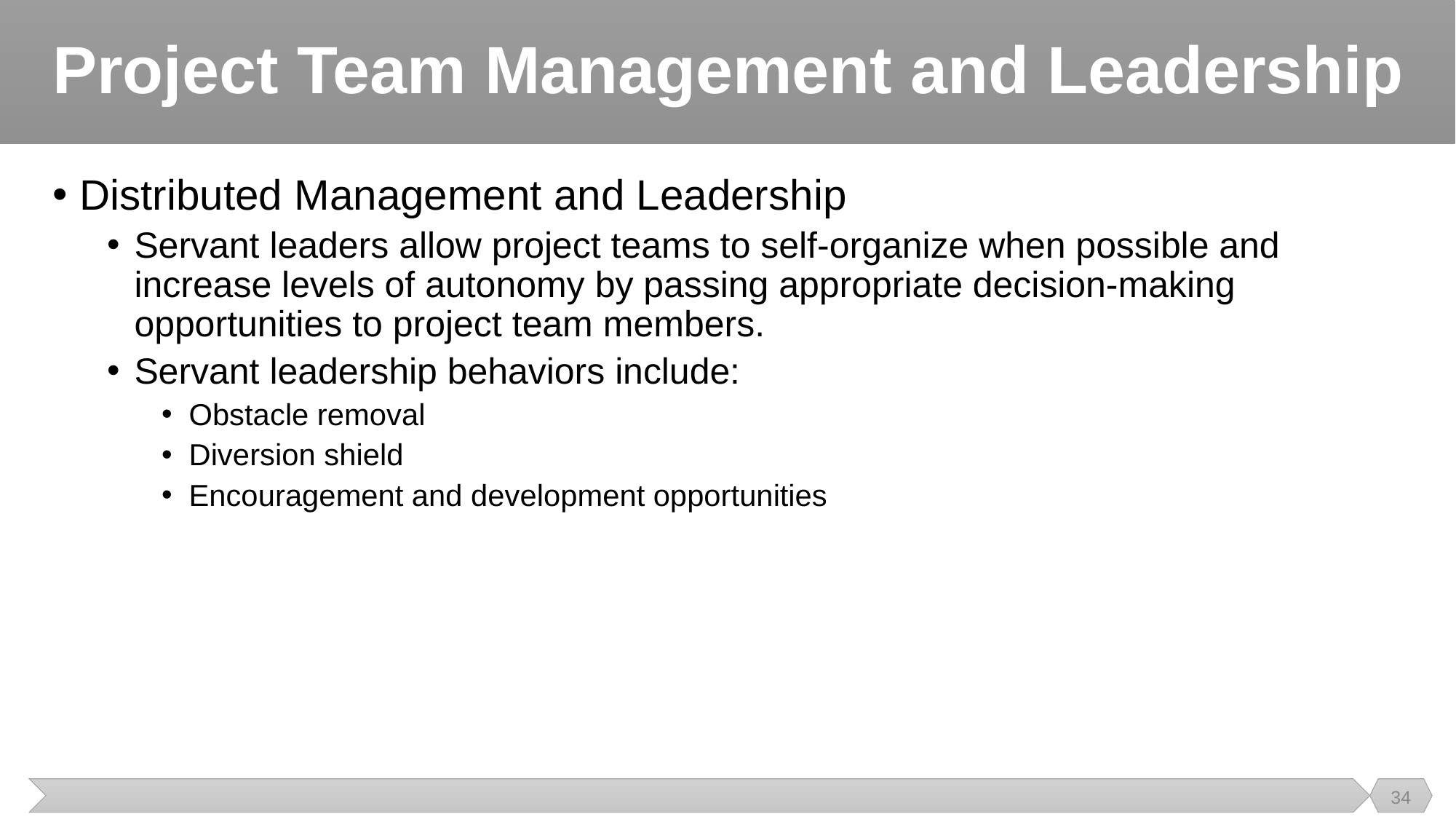

# Project Team Management and Leadership
Distributed Management and Leadership
Servant leaders allow project teams to self-organize when possible and increase levels of autonomy by passing appropriate decision-making opportunities to project team members.
Servant leadership behaviors include:
Obstacle removal
Diversion shield
Encouragement and development opportunities
34